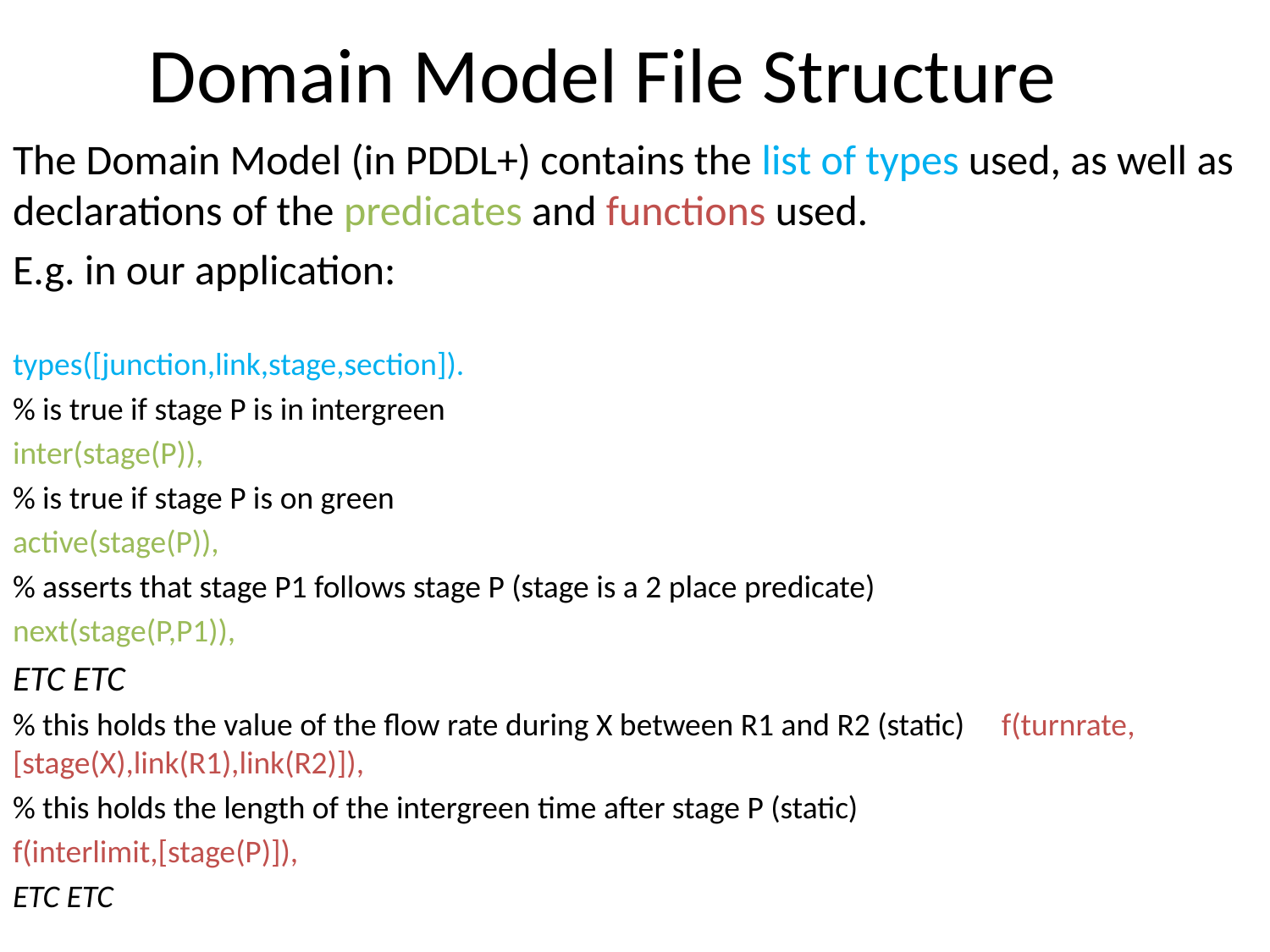

# Domain Model File Structure
The Domain Model (in PDDL+) contains the list of types used, as well as declarations of the predicates and functions used.
E.g. in our application:

types([junction,link,stage,section]).
% is true if stage P is in intergreen
inter(stage(P)),
% is true if stage P is on green
active(stage(P)),
% asserts that stage P1 follows stage P (stage is a 2 place predicate)
next(stage(P,P1)),
ETC ETC
% this holds the value of the flow rate during X between R1 and R2 (static)     f(turnrate,[stage(X),link(R1),link(R2)]),
% this holds the length of the intergreen time after stage P (static)
f(interlimit,[stage(P)]),
ETC ETC